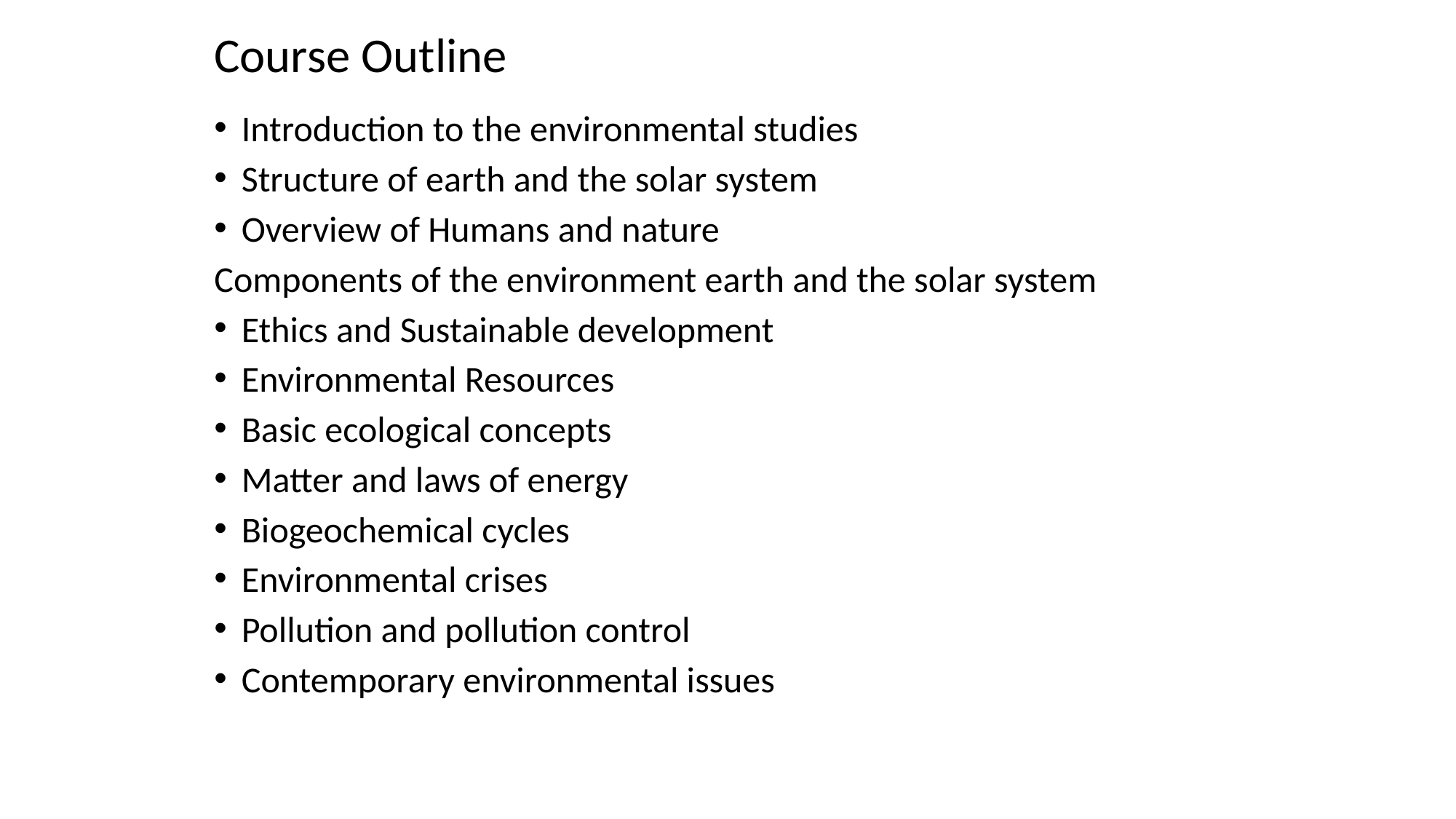

# Course Outline
Introduction to the environmental studies
Structure of earth and the solar system
Overview of Humans and nature
Components of the environment earth and the solar system
Ethics and Sustainable development
Environmental Resources
Basic ecological concepts
Matter and laws of energy
Biogeochemical cycles
Environmental crises
Pollution and pollution control
Contemporary environmental issues